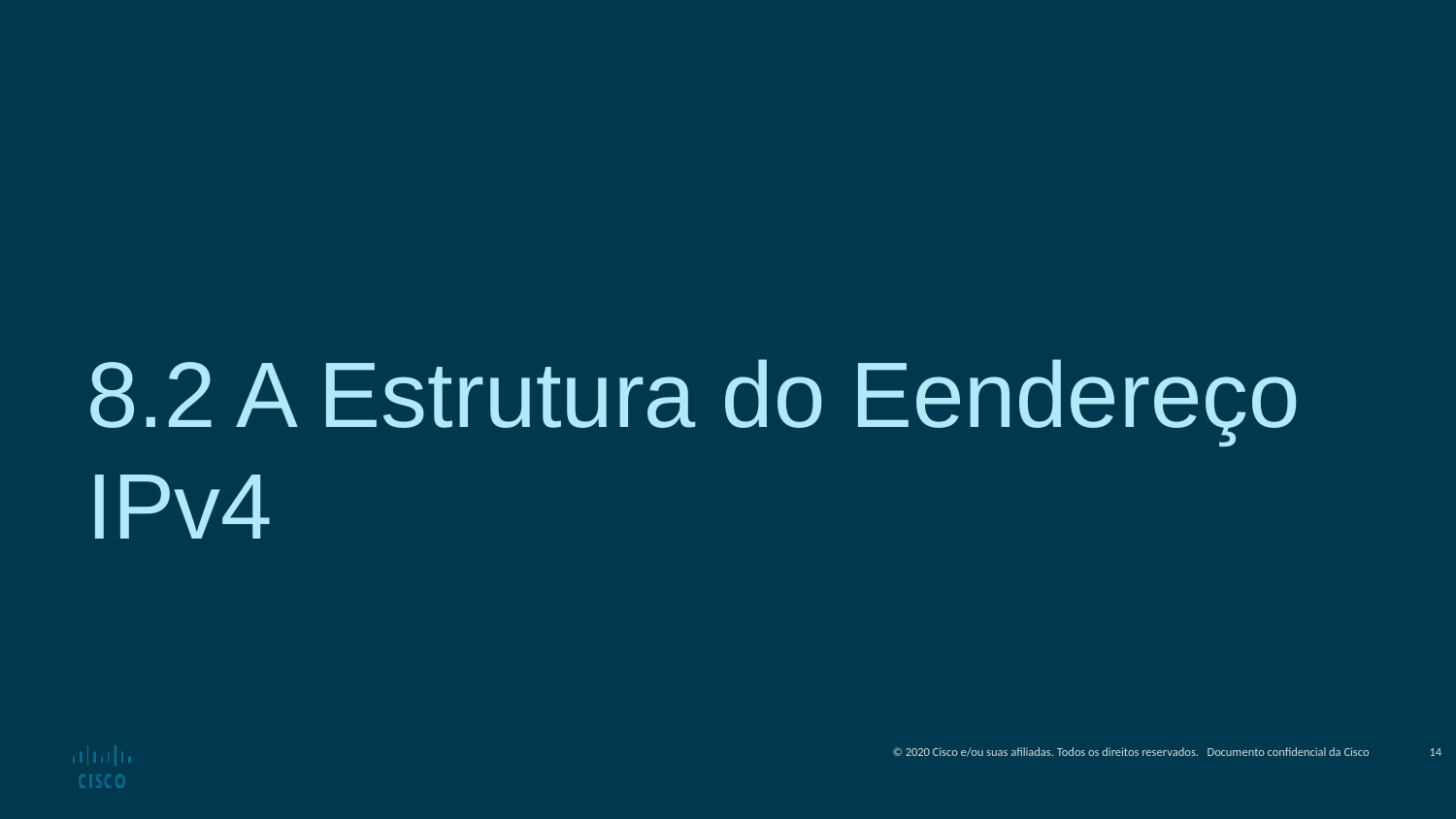

8.2 A Estrutura do Eendereço IPv4
14